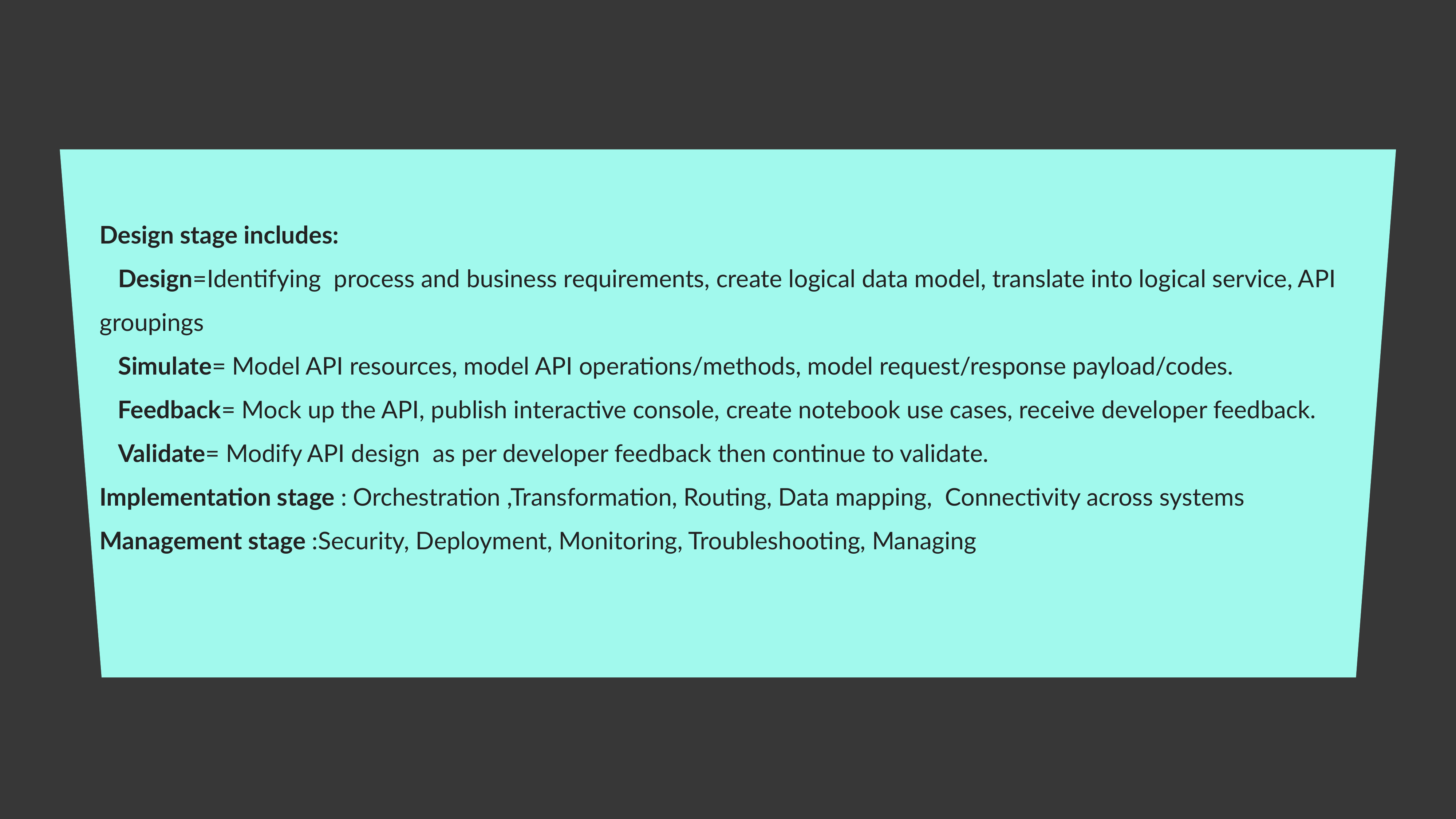

Design stage includes:
   Design=Identifying  process and business requirements, create logical data model, translate into logical service, API groupings
   Simulate= Model API resources, model API operations/methods, model request/response payload/codes.
   Feedback= Mock up the API, publish interactive console, create notebook use cases, receive developer feedback.
   Validate= Modify API design  as per developer feedback then continue to validate.
Implementation stage : Orchestration ,Transformation, Routing, Data mapping,  Connectivity across systems
Management stage :Security, Deployment, Monitoring, Troubleshooting, Managing